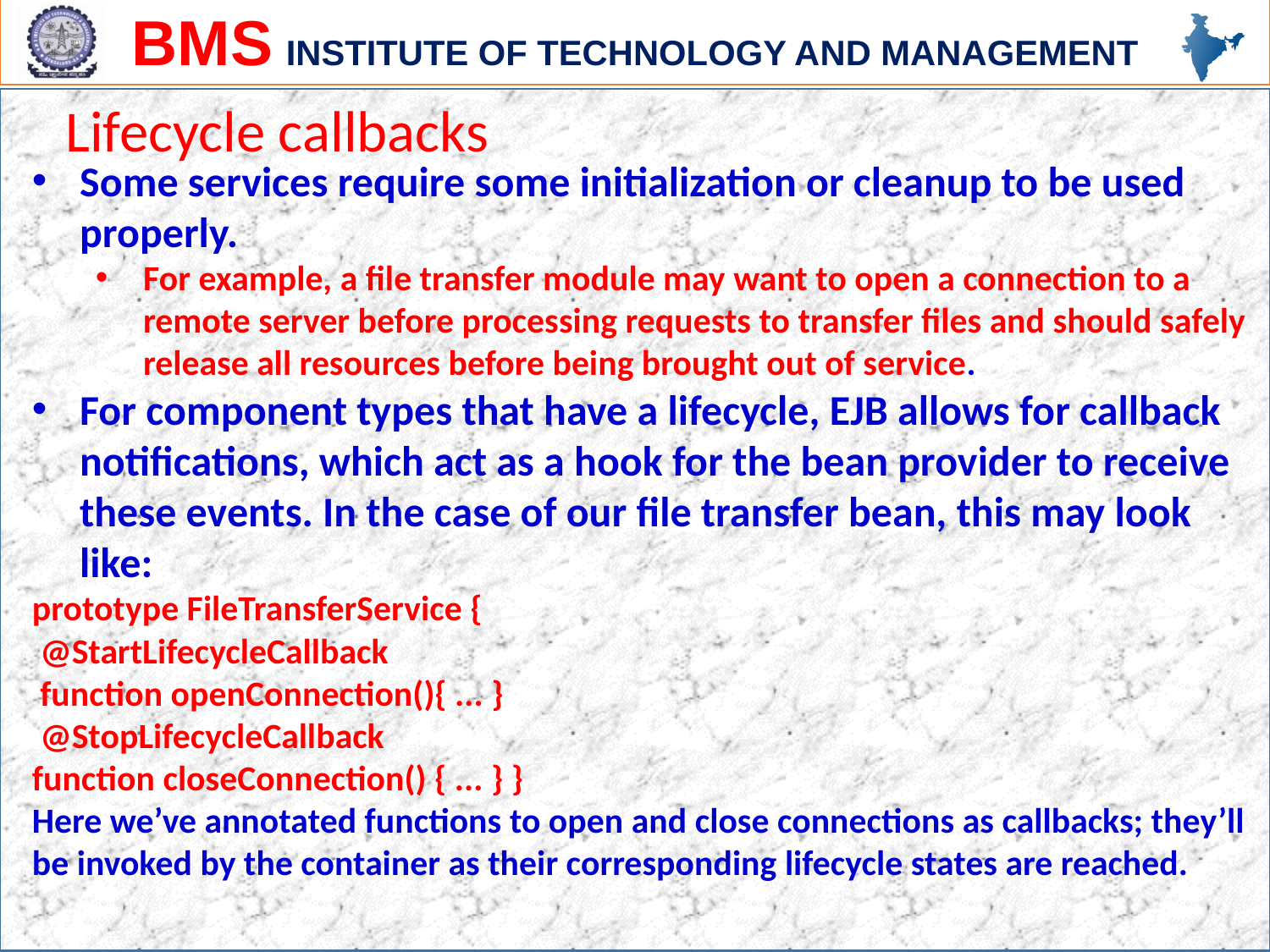

# Lifecycle callbacks
Some services require some initialization or cleanup to be used properly.
For example, a file transfer module may want to open a connection to a remote server before processing requests to transfer files and should safely release all resources before being brought out of service.
For component types that have a lifecycle, EJB allows for callback notifications, which act as a hook for the bean provider to receive these events. In the case of our file transfer bean, this may look like:
prototype FileTransferService {
 @StartLifecycleCallback
 function openConnection(){ ... }
 @StopLifecycleCallback
function closeConnection() { ... } }
Here we’ve annotated functions to open and close connections as callbacks; they’ll be invoked by the container as their corresponding lifecycle states are reached.